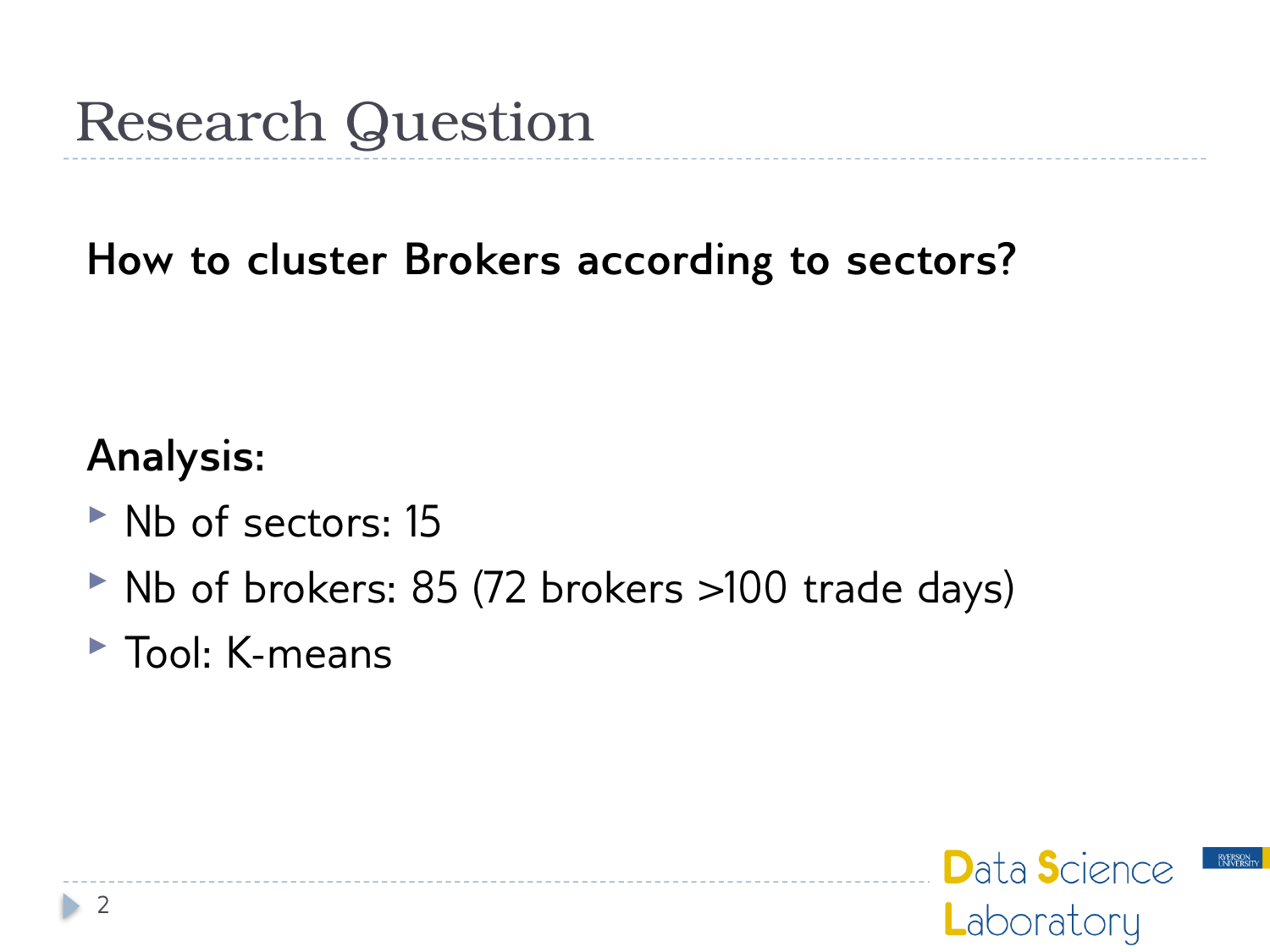

# Research Question
How to cluster Brokers according to sectors?

Analysis:
Nb of sectors: 15
Nb of brokers: 85 (72 brokers >100 trade days)
Tool: K-means

2